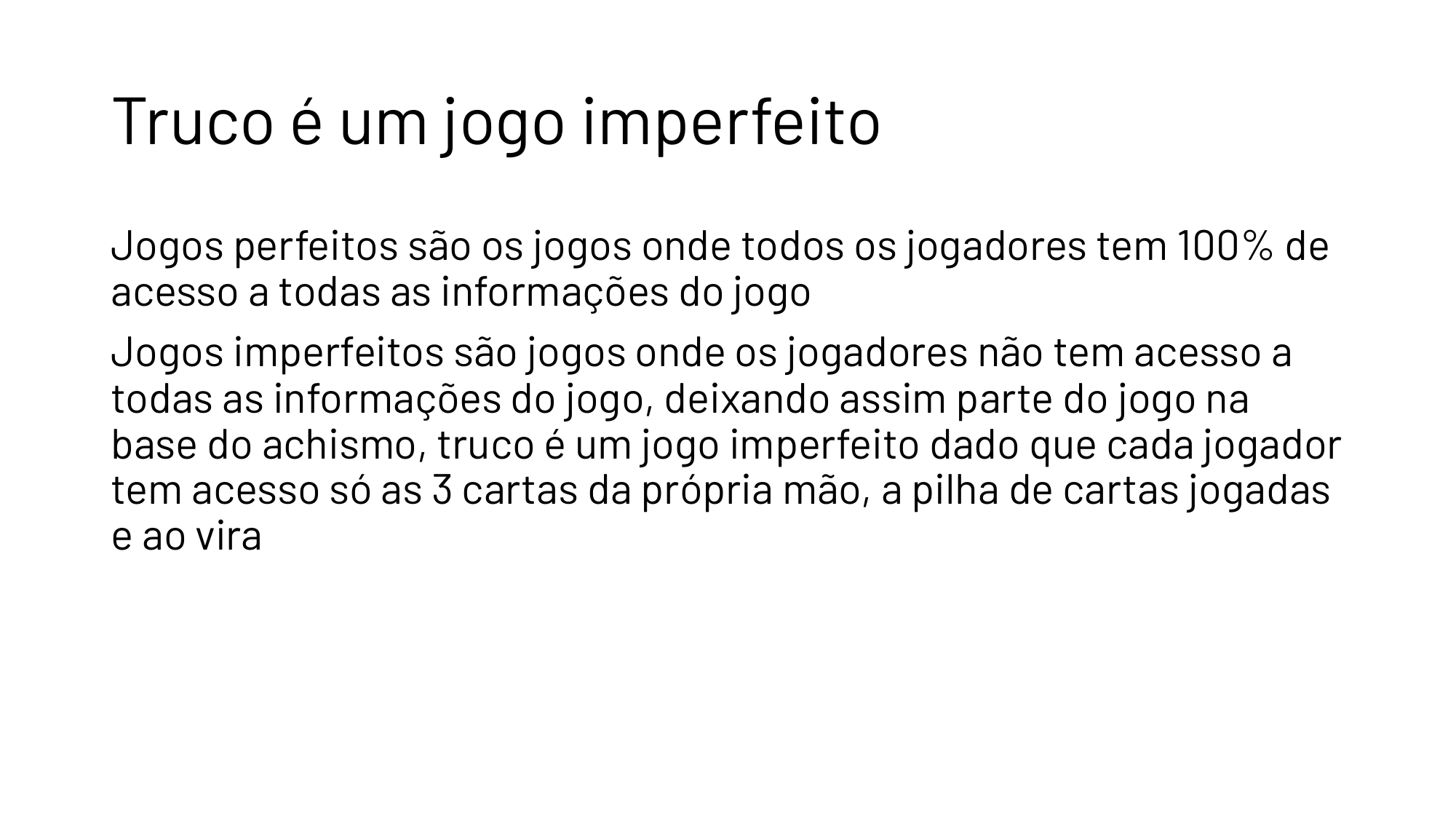

# Truco é um jogo imperfeito
Jogos perfeitos são os jogos onde todos os jogadores tem 100% de acesso a todas as informações do jogo
Jogos imperfeitos são jogos onde os jogadores não tem acesso a todas as informações do jogo, deixando assim parte do jogo na base do achismo, truco é um jogo imperfeito dado que cada jogador tem acesso só as 3 cartas da própria mão, a pilha de cartas jogadas e ao vira